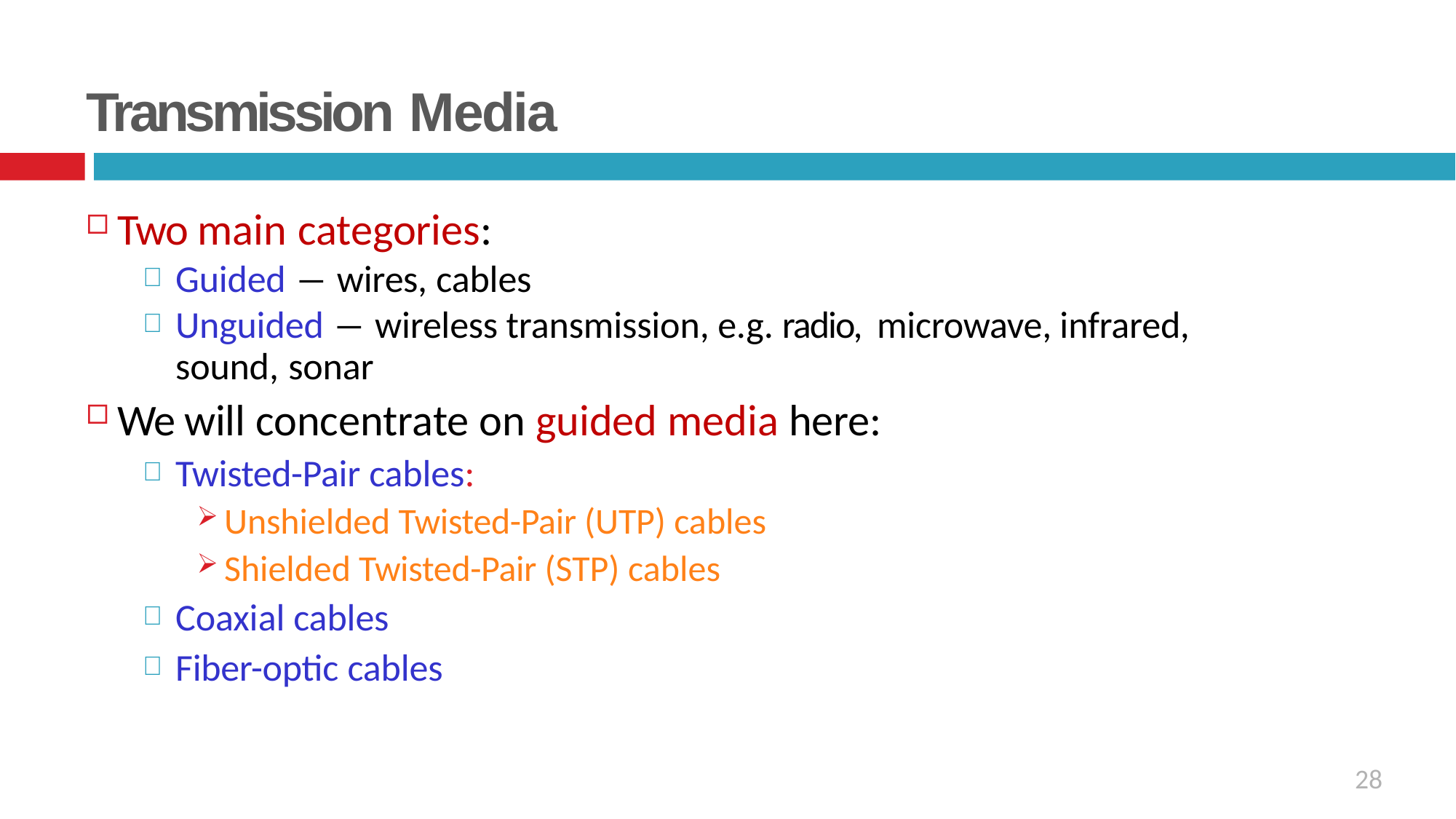

# Transmission Media
Two main categories:
Guided ― wires, cables
Unguided ― wireless transmission, e.g. radio,  microwave, infrared, sound, sonar
We will concentrate on guided media here:
Twisted-Pair cables:
Unshielded Twisted-Pair (UTP) cables
Shielded Twisted-Pair (STP) cables
Coaxial cables
Fiber-optic cables
28